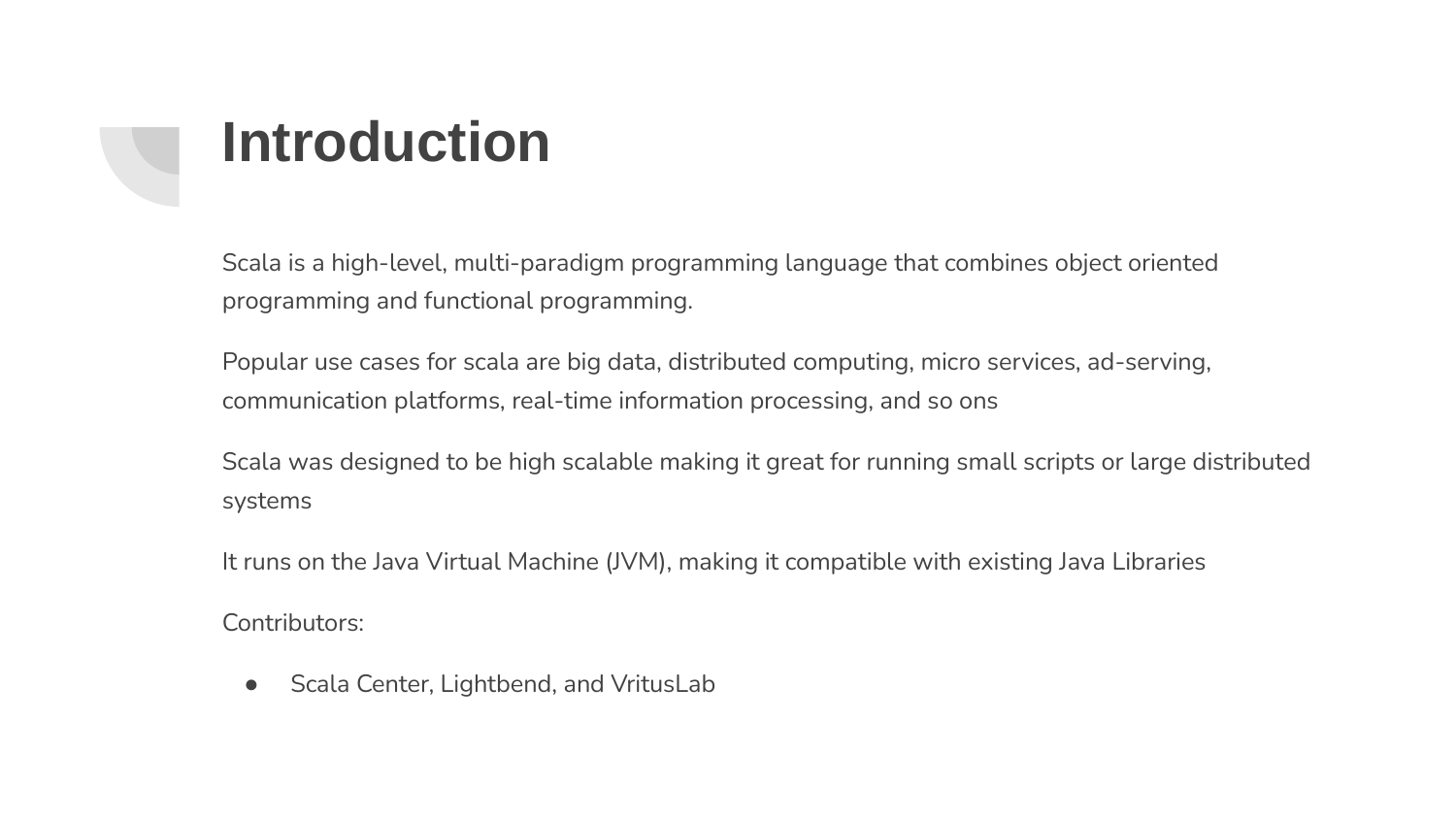

# Introduction
Scala is a high-level, multi-paradigm programming language that combines object oriented programming and functional programming.
Popular use cases for scala are big data, distributed computing, micro services, ad-serving, communication platforms, real-time information processing, and so ons
Scala was designed to be high scalable making it great for running small scripts or large distributed systems
It runs on the Java Virtual Machine (JVM), making it compatible with existing Java Libraries
Contributors:
Scala Center, Lightbend, and VritusLab